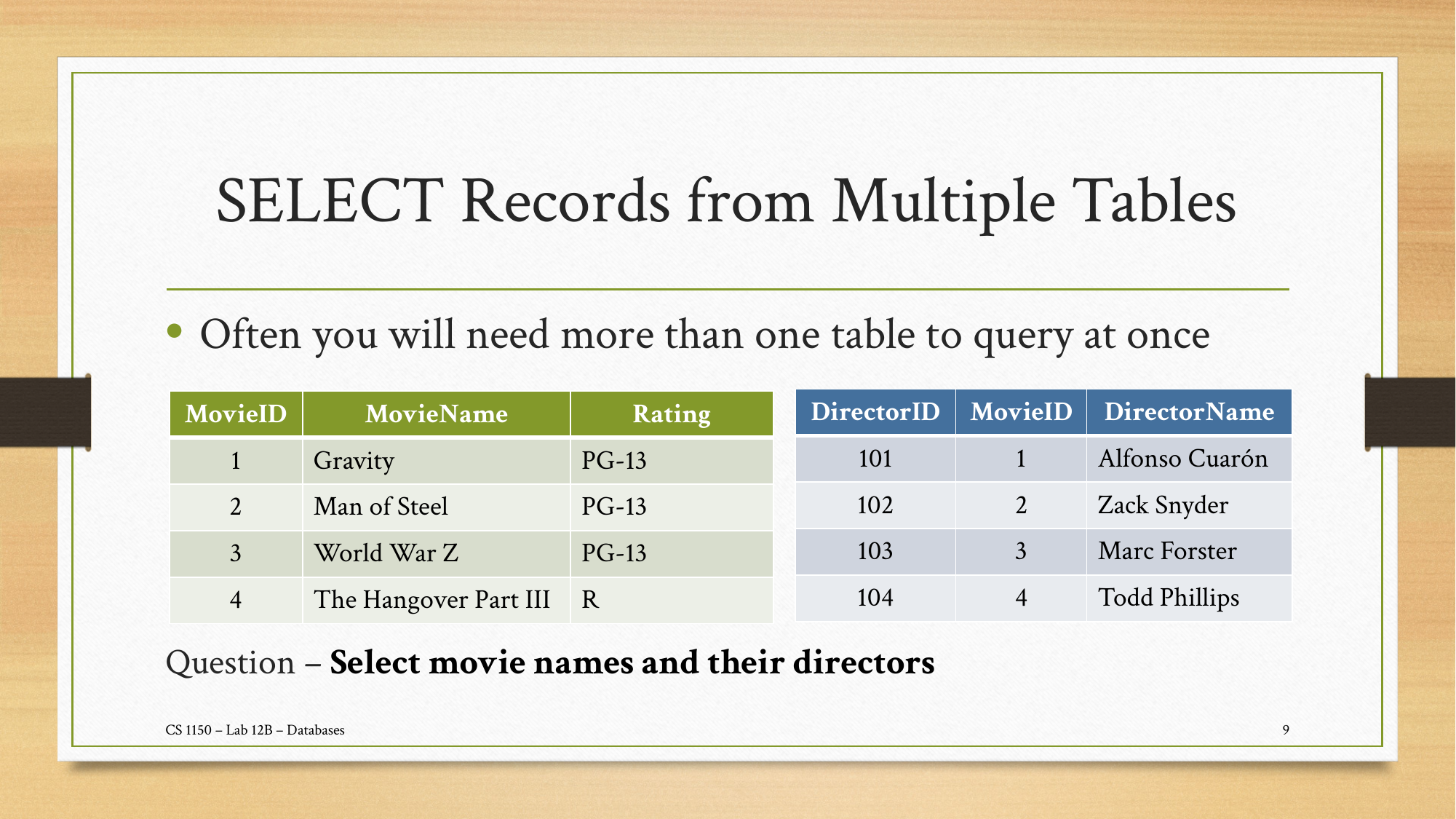

# SELECT Records from Multiple Tables
Often you will need more than one table to query at once
| DirectorID | MovieID | DirectorName |
| --- | --- | --- |
| 101 | 1 | Alfonso Cuarón |
| 102 | 2 | Zack Snyder |
| 103 | 3 | Marc Forster |
| 104 | 4 | Todd Phillips |
| MovieID | MovieName | Rating |
| --- | --- | --- |
| 1 | Gravity | PG-13 |
| 2 | Man of Steel | PG-13 |
| 3 | World War Z | PG-13 |
| 4 | The Hangover Part III | R |
Question – Select movie names and their directors
CS 1150 – Lab 12B – Databases
9